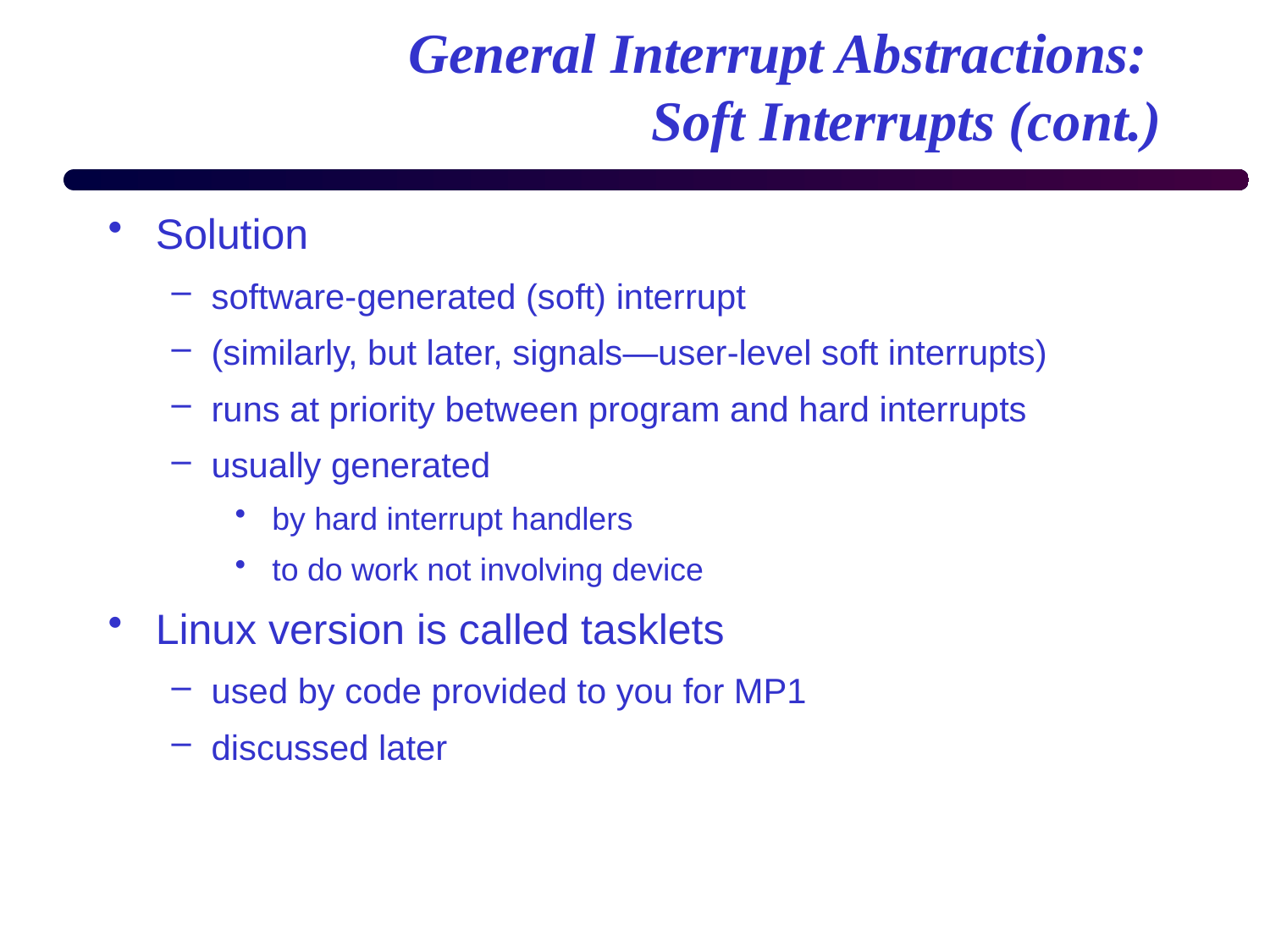

# General Interrupt Abstractions: Soft Interrupts (cont.)
Solution
software-generated (soft) interrupt
(similarly, but later, signals—user-level soft interrupts)
runs at priority between program and hard interrupts
usually generated
by hard interrupt handlers
to do work not involving device
Linux version is called tasklets
used by code provided to you for MP1
discussed later